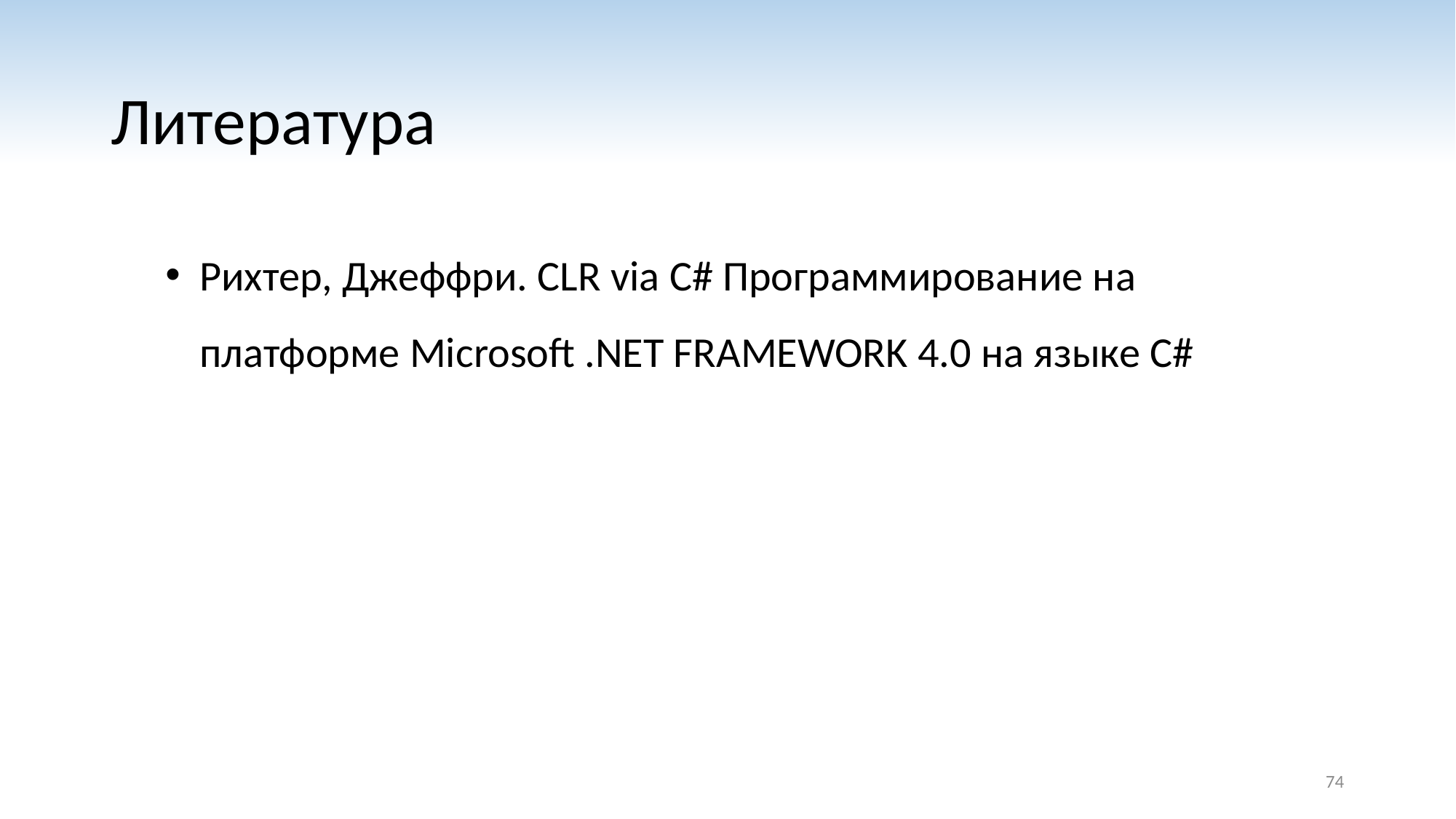

# Литература
Рихтер, Джеффри. CLR via C# Программирование на платформе Microsoft .NET FRAMEWORK 4.0 на языке C#

74